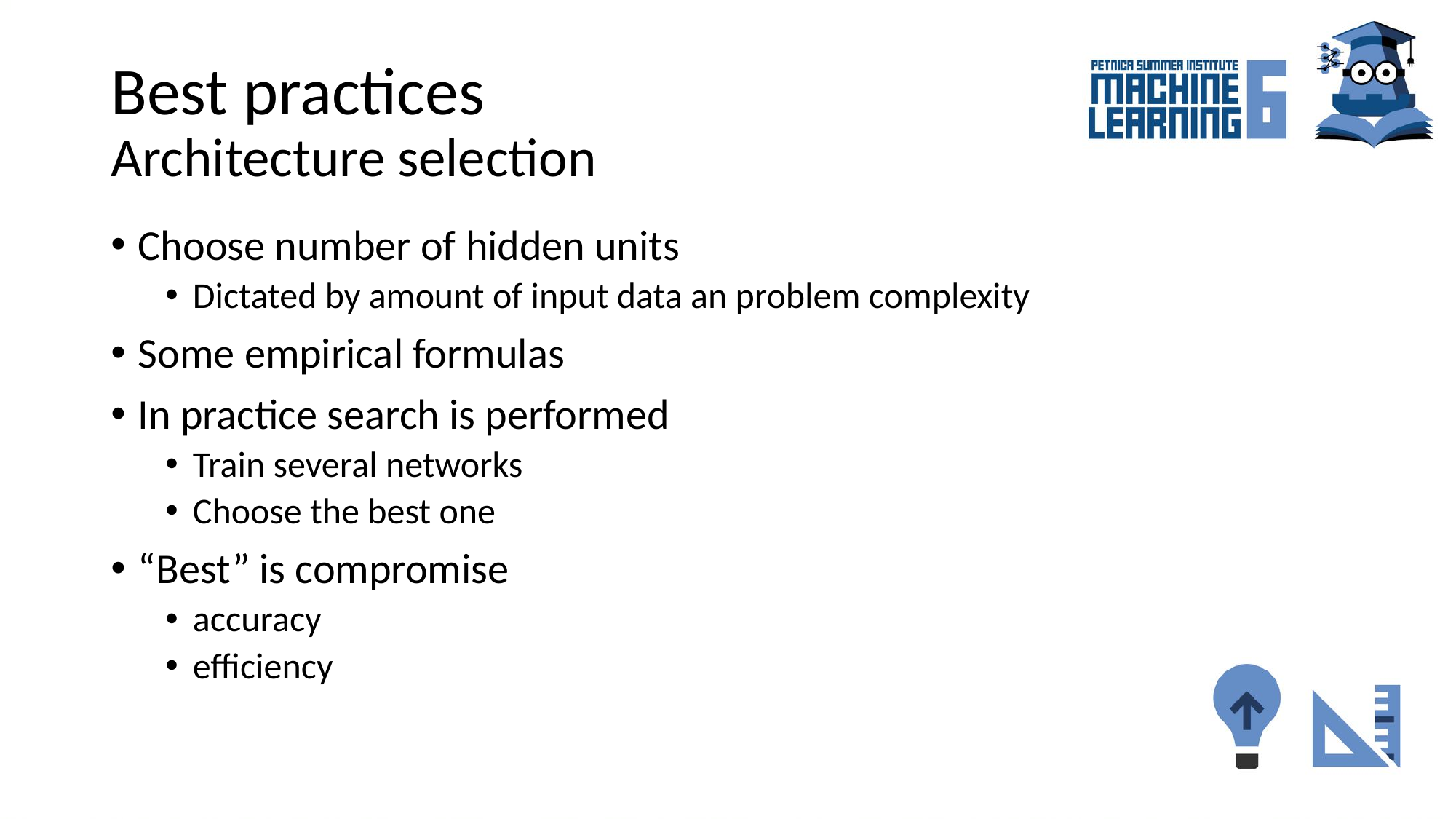

# Best practices Architecture selection
Choose number of hidden units
Dictated by amount of input data an problem complexity
Some empirical formulas
In practice search is performed
Train several networks
Choose the best one
“Best” is compromise
accuracy
efficiency